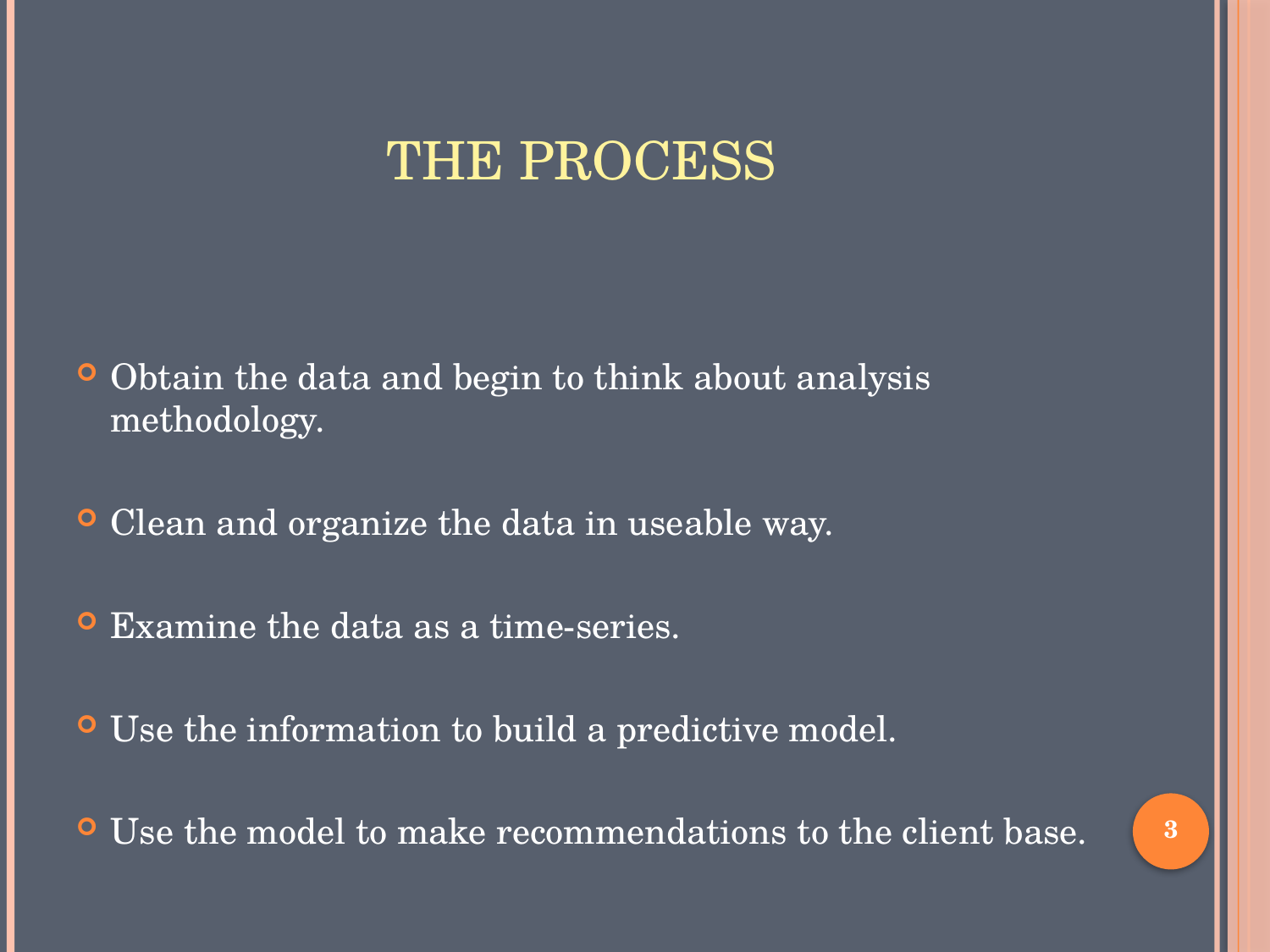

# The Process

Obtain the data and begin to think about analysis methodology.

Clean and organize the data in useable way.

Examine the data as a time-series.

Use the information to build a predictive model.

Use the model to make recommendations to the client base.

3